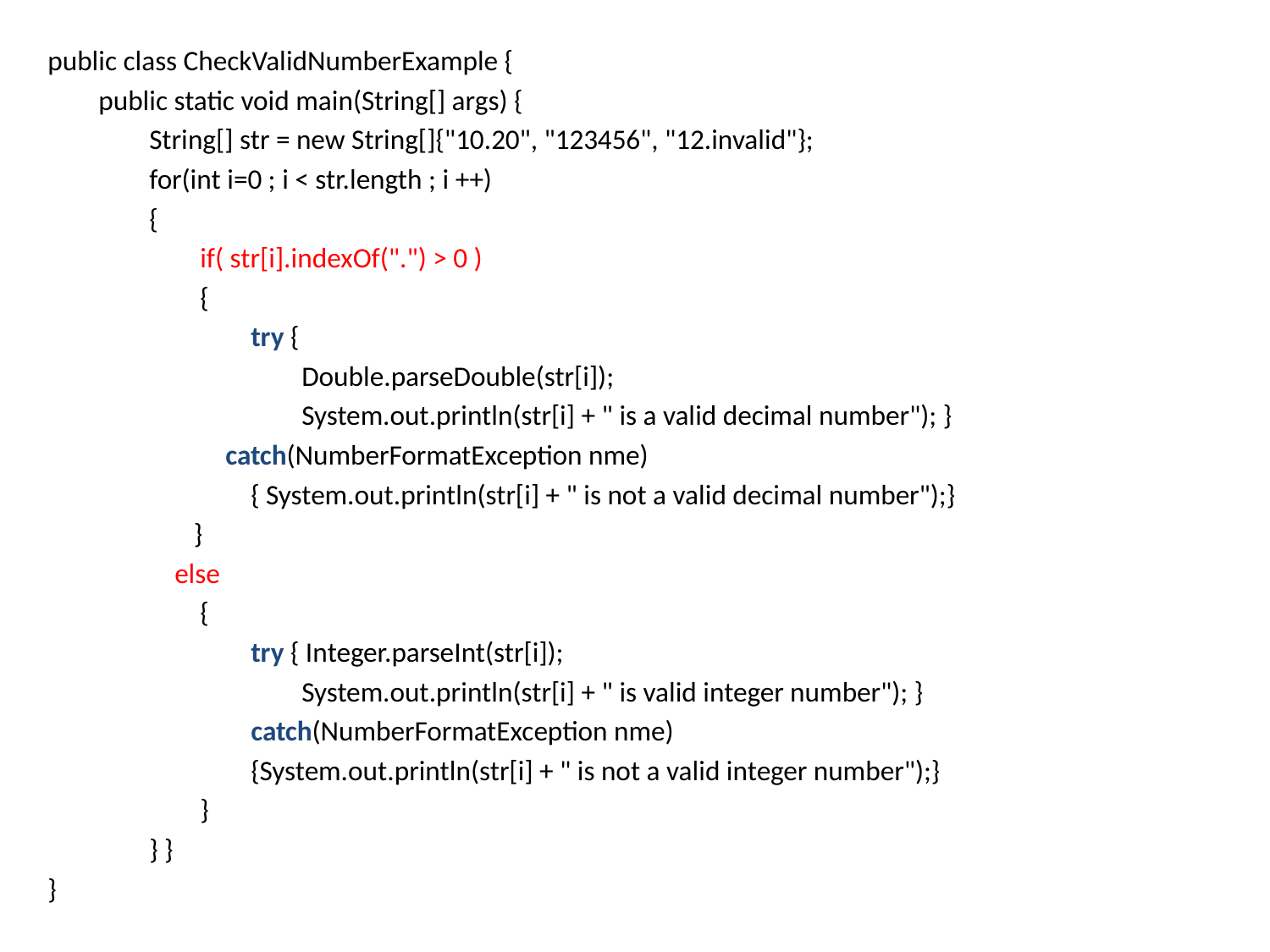

public class CheckValidNumberExample {
        public static void main(String[] args) {
                String[] str = new String[]{"10.20", "123456", "12.invalid"};
                for(int i=0 ; i < str.length ; i ++)
                {
                        if( str[i].indexOf(".") > 0 )
                        {
                                try {
                                        Double.parseDouble(str[i]);
                                        System.out.println(str[i] + " is a valid decimal number"); }
	        catch(NumberFormatException nme)
                                { System.out.println(str[i] + " is not a valid decimal number");}
                       }
	else
                        {
                                try { Integer.parseInt(str[i]);
                                        System.out.println(str[i] + " is valid integer number"); }
                                catch(NumberFormatException nme)
                                {System.out.println(str[i] + " is not a valid integer number");}
                        }
                } }
}